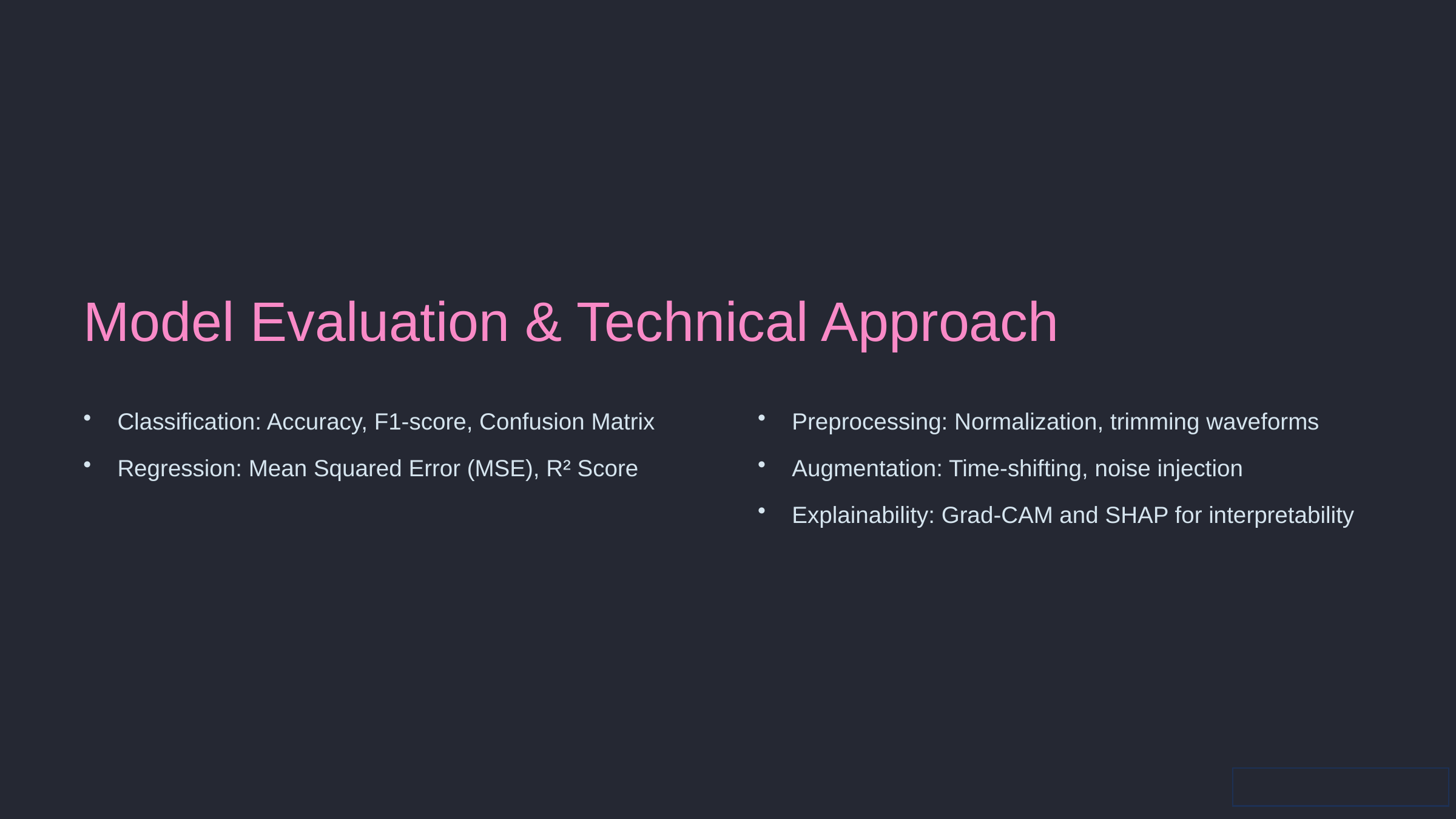

Model Evaluation & Technical Approach
Classification: Accuracy, F1-score, Confusion Matrix
Preprocessing: Normalization, trimming waveforms
Regression: Mean Squared Error (MSE), R² Score
Augmentation: Time-shifting, noise injection
Explainability: Grad-CAM and SHAP for interpretability